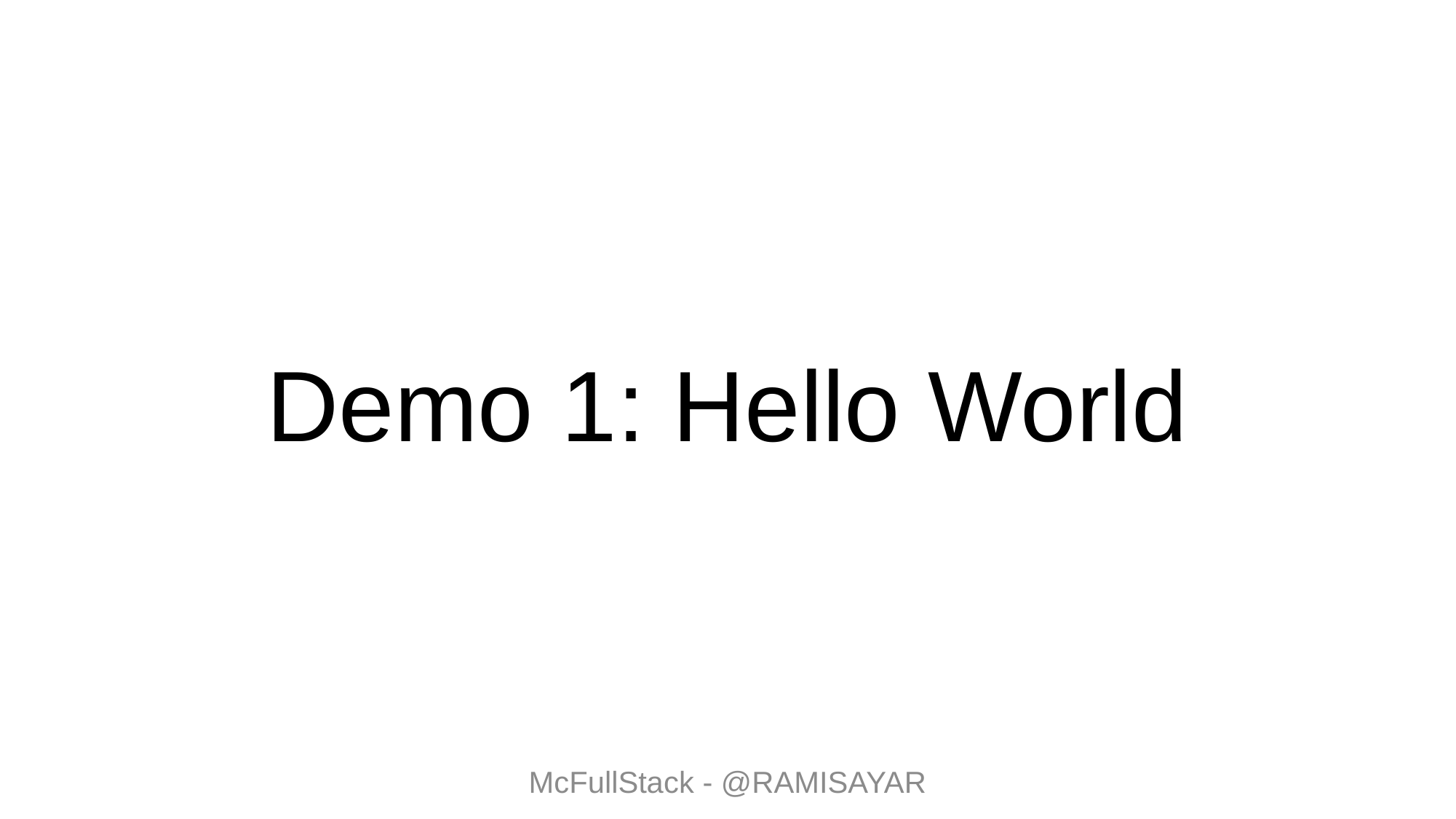

# Demo 1: Hello World
McFullStack - @RAMISAYAR